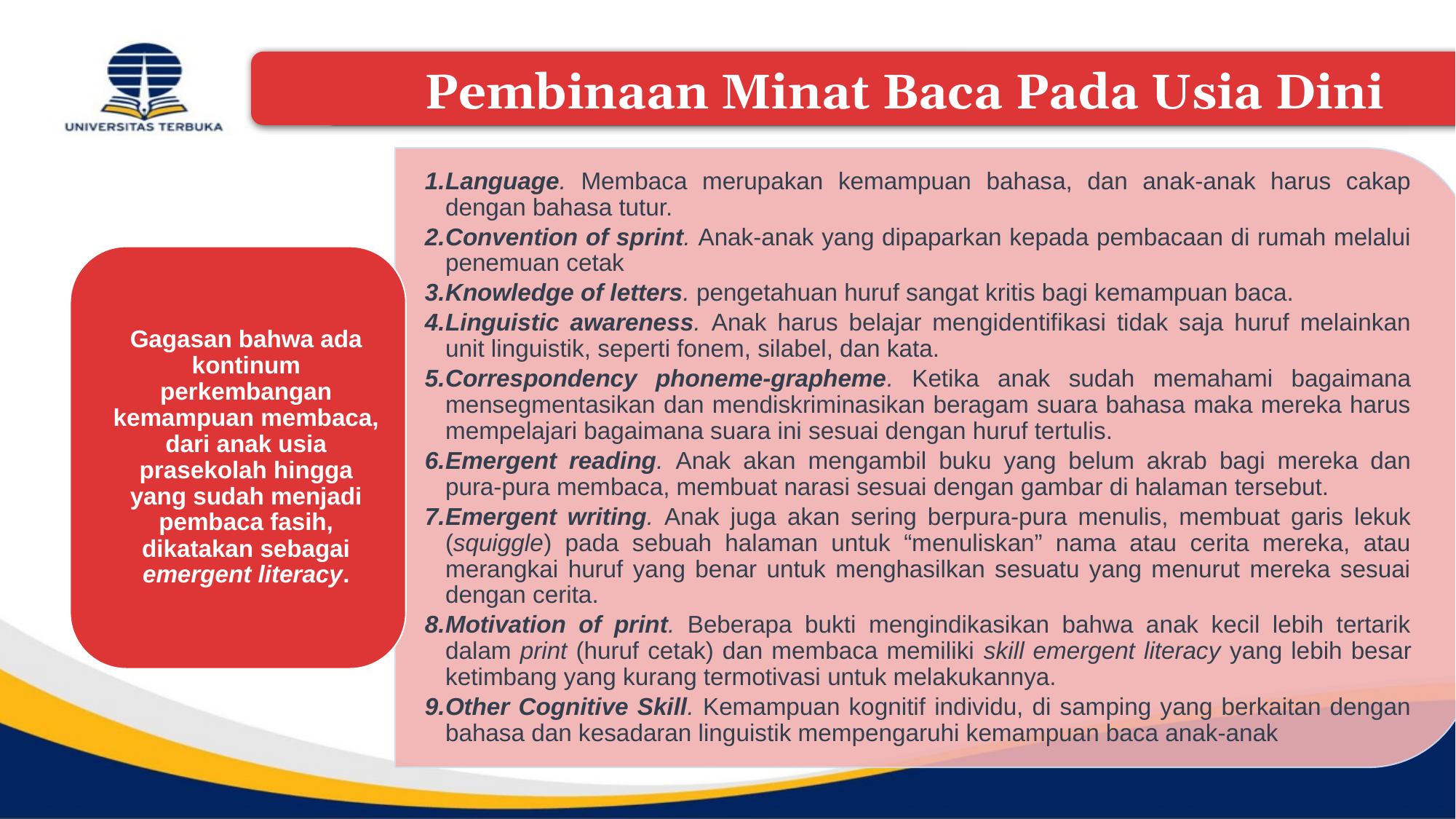

Pembinaan Minat Baca Pada Usia Dini
Language. Membaca merupakan kemampuan bahasa, dan anak-anak harus cakap dengan bahasa tutur.
Convention of sprint. Anak-anak yang dipaparkan kepada pembacaan di rumah melalui penemuan cetak
Knowledge of letters. pengetahuan huruf sangat kritis bagi kemampuan baca.
Linguistic awareness. Anak harus belajar mengidentifikasi tidak saja huruf melainkan unit linguistik, seperti fonem, silabel, dan kata.
Correspondency phoneme-grapheme. Ketika anak sudah memahami bagaimana mensegmentasikan dan mendiskriminasikan beragam suara bahasa maka mereka harus mempelajari bagaimana suara ini sesuai dengan huruf tertulis.
Emergent reading. Anak akan mengambil buku yang belum akrab bagi mereka dan pura-pura membaca, membuat narasi sesuai dengan gambar di halaman tersebut.
Emergent writing. Anak juga akan sering berpura-pura menulis, membuat garis lekuk (squiggle) pada sebuah halaman untuk “menuliskan” nama atau cerita mereka, atau merangkai huruf yang benar untuk menghasilkan sesuatu yang menurut mereka sesuai dengan cerita.
Motivation of print. Beberapa bukti mengindikasikan bahwa anak kecil lebih tertarik dalam print (huruf cetak) dan membaca memiliki skill emergent literacy yang lebih besar ketimbang yang kurang termotivasi untuk melakukannya.
Other Cognitive Skill. Kemampuan kognitif individu, di samping yang berkaitan dengan bahasa dan kesadaran linguistik mempengaruhi kemampuan baca anak-anak
Gagasan bahwa ada kontinum perkembangan kemampuan membaca, dari anak usia prasekolah hingga yang sudah menjadi pembaca fasih, dikatakan sebagai emergent literacy.